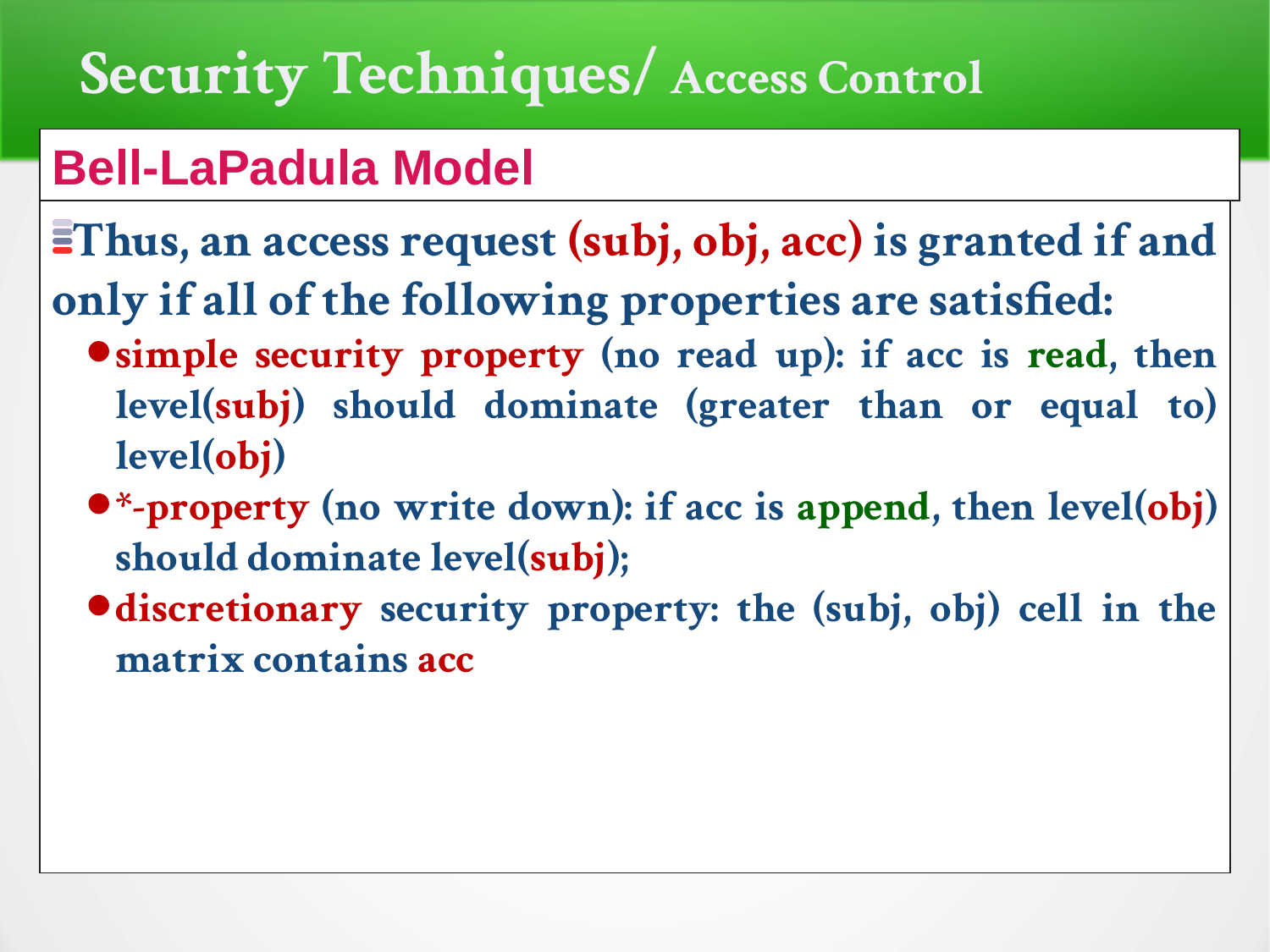

Security Techniques/ Access Control
Bell-LaPadula Model
Thus, an access request (subj, obj, acc) is granted if and only if all of the following properties are satisfied:
simple security property (no read up): if acc is read, then level(subj) should dominate (greater than or equal to) level(obj)
*-property (no write down): if acc is append, then level(obj) should dominate level(subj);
discretionary security property: the (subj, obj) cell in the matrix contains acc